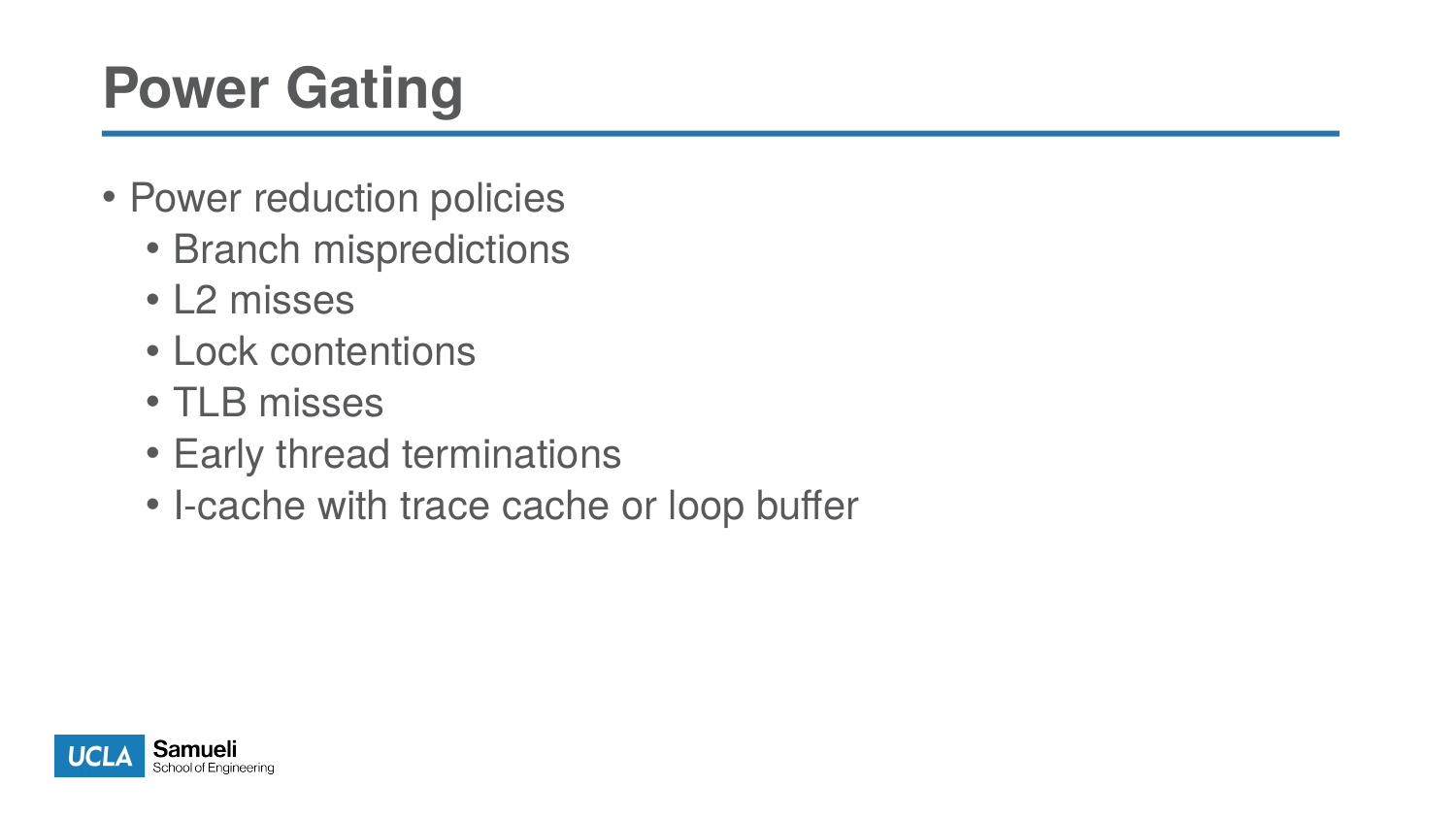

# Power Gating
Power reduction policies
Branch mispredictions
L2 misses
Lock contentions
TLB misses
Early thread terminations
I-cache with trace cache or loop buffer